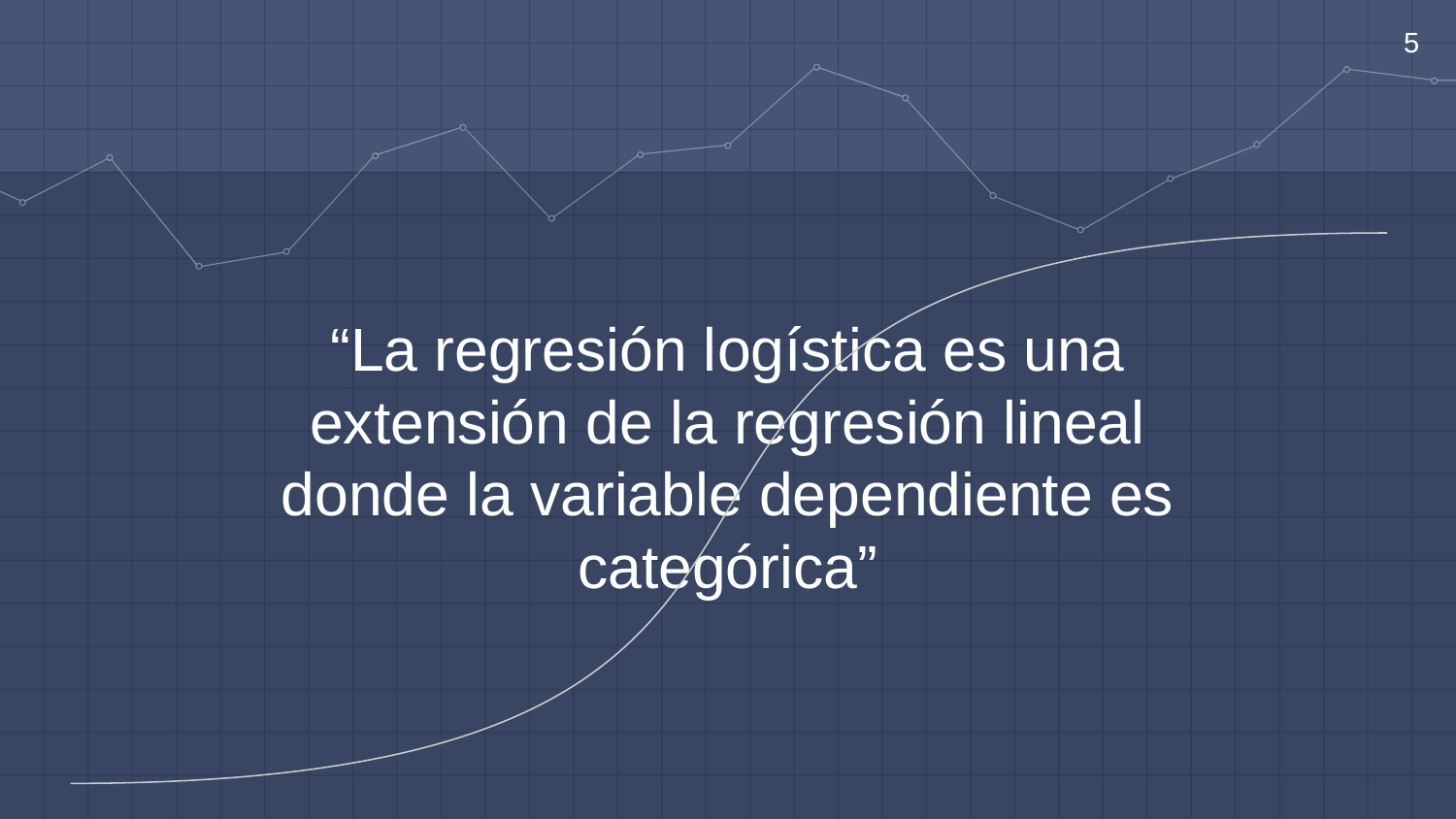

5
“La regresión logística es una extensión de la regresión lineal donde la variable dependiente es categórica”